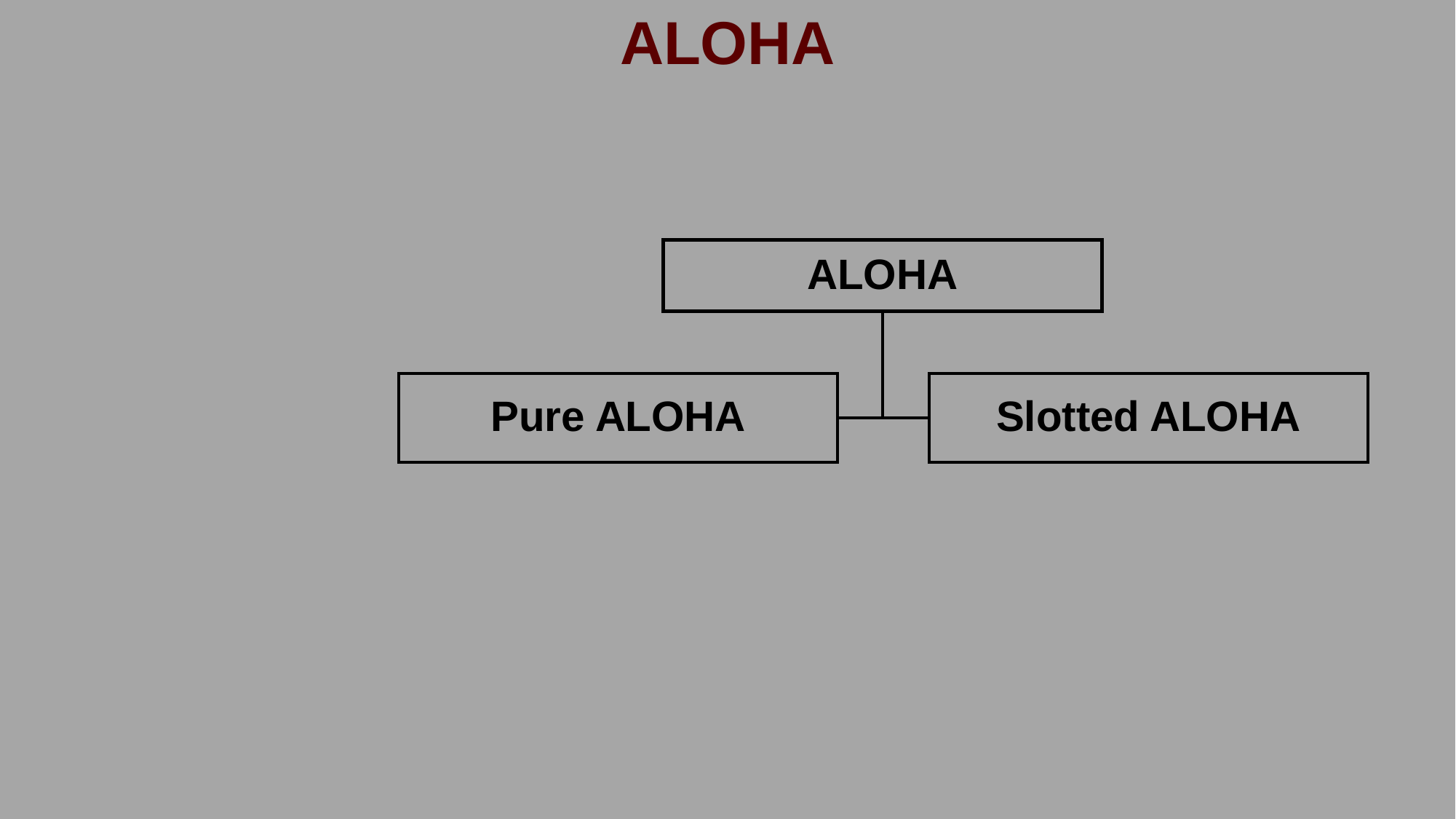

# ALOHA
ALOHA
Pure ALOHA
Slotted ALOHA